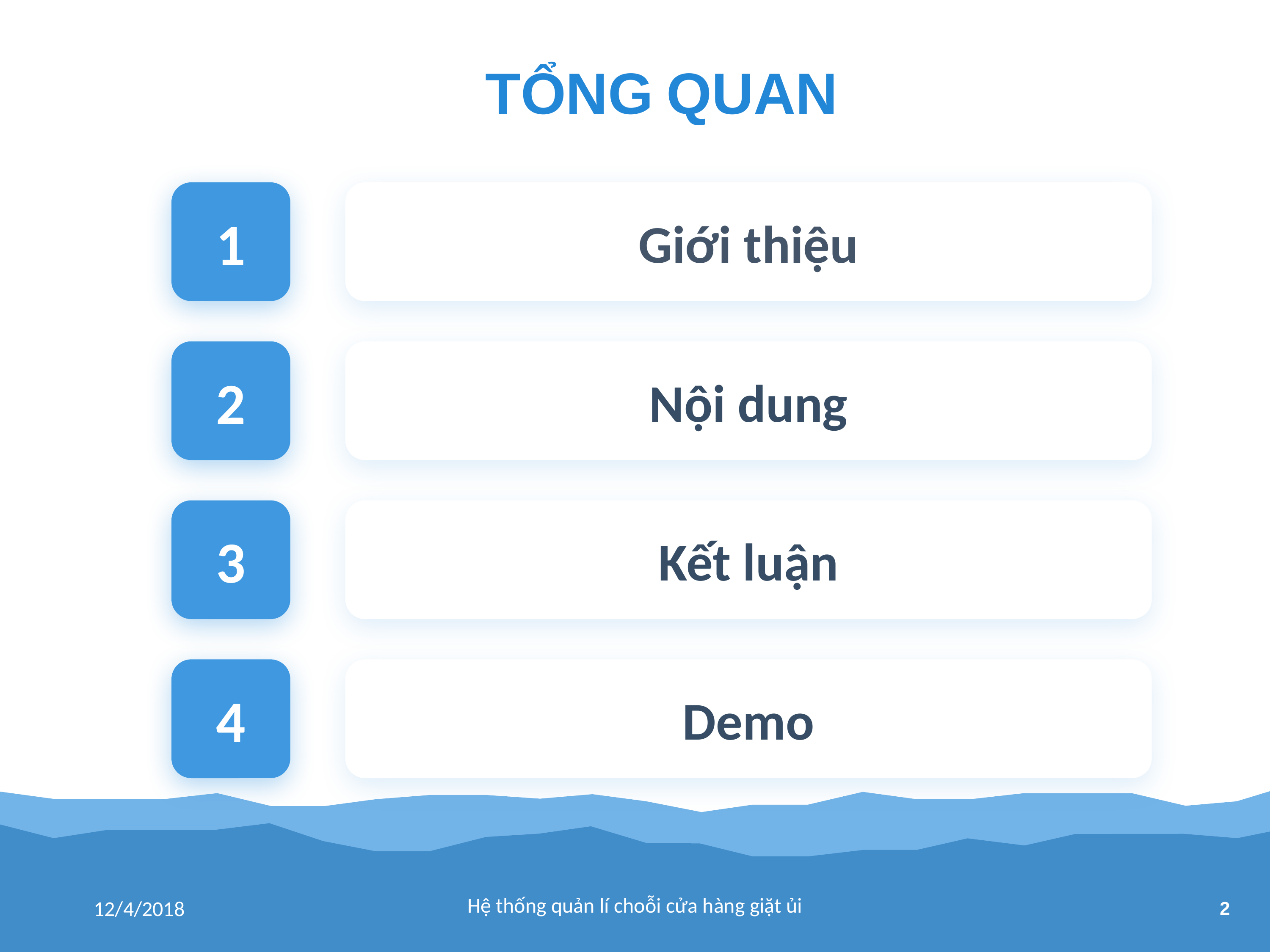

TỔNG QUAN
1
Giới thiệu
2
Nội dung
3
Kết luận
4
Demo
Hệ thống quản lí choỗi cửa hàng giặt ủi
12/4/2018